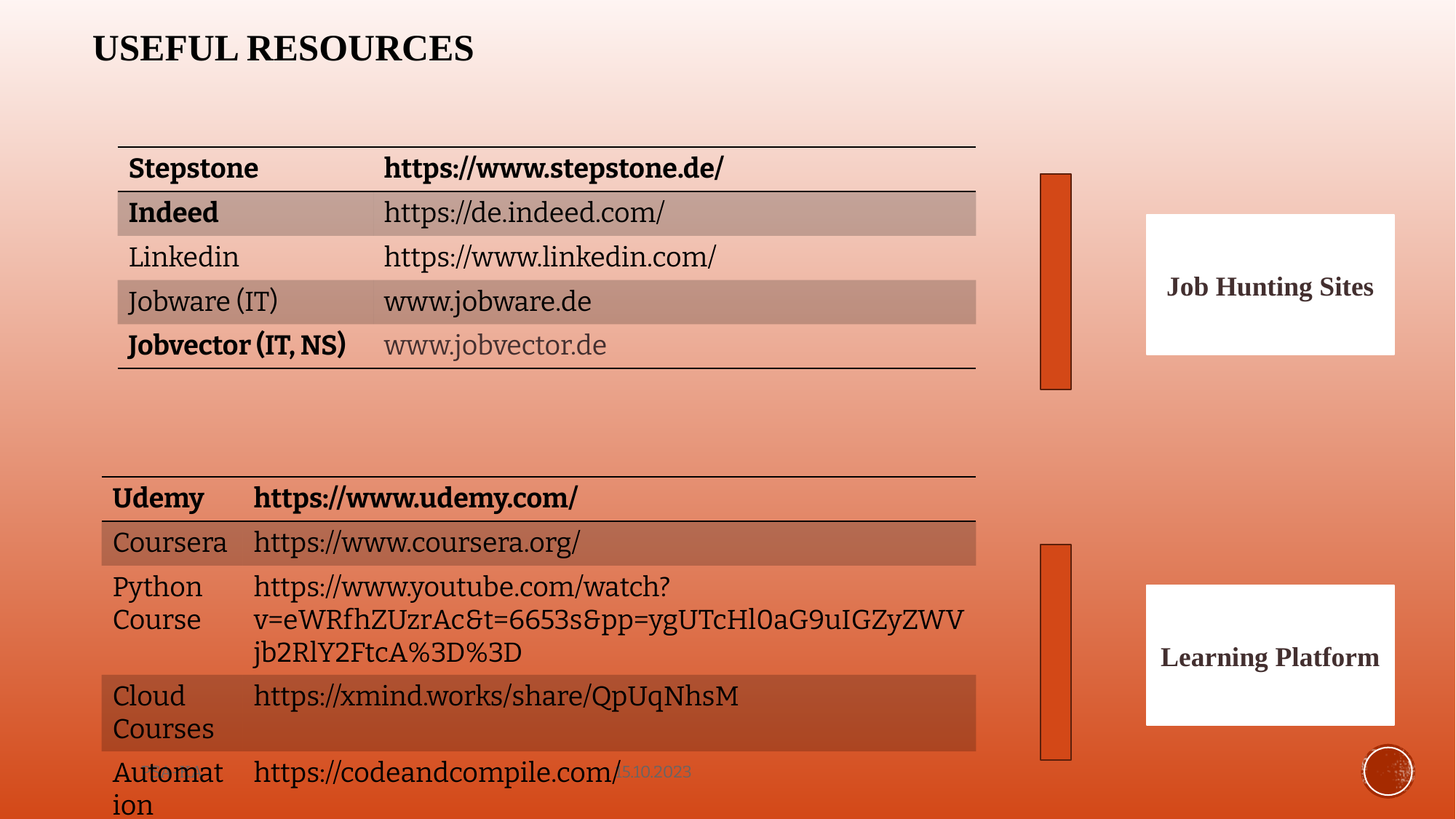

# Useful Resources

| Stepstone | https://www.stepstone.de/ |
| --- | --- |
| Indeed | https://de.indeed.com/ |
| Linkedin | https://www.linkedin.com/ |
| Jobware (IT) | www.jobware.de |
| Jobvector (IT, NS) | www.jobvector.de |

Job Hunting Sites
| Udemy | https://www.udemy.com/ |
| --- | --- |
| Coursera | https://www.coursera.org/ |
| Python Course | https://www.youtube.com/watch?v=eWRfhZUzrAc&t=6653s&pp=ygUTcHl0aG9uIGZyZWVjb2RlY2FtcA%3D%3D |
| Cloud Courses | https://xmind.works/share/QpUqNhsM |
| Automation | https://codeandcompile.com/ |

Learning Platform
PSA-KA                                                                                                                              15.10.2023